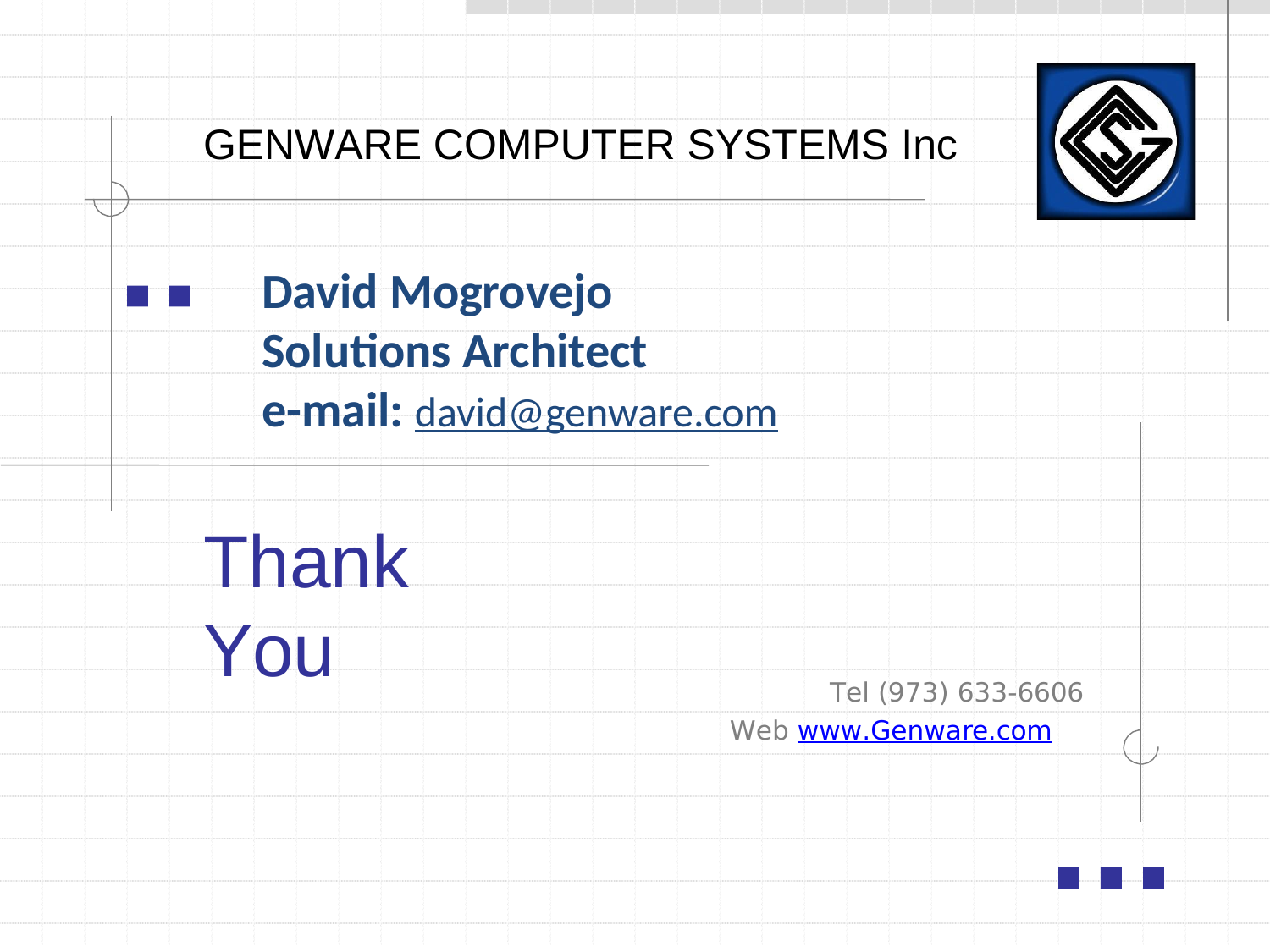

GENWARE COMPUTER SYSTEMS Inc

David Mogrovejo
Solutions Architect
e-mail: david@genware.com

Thank You

Tel (973) 633-6606
Web www.Genware.com